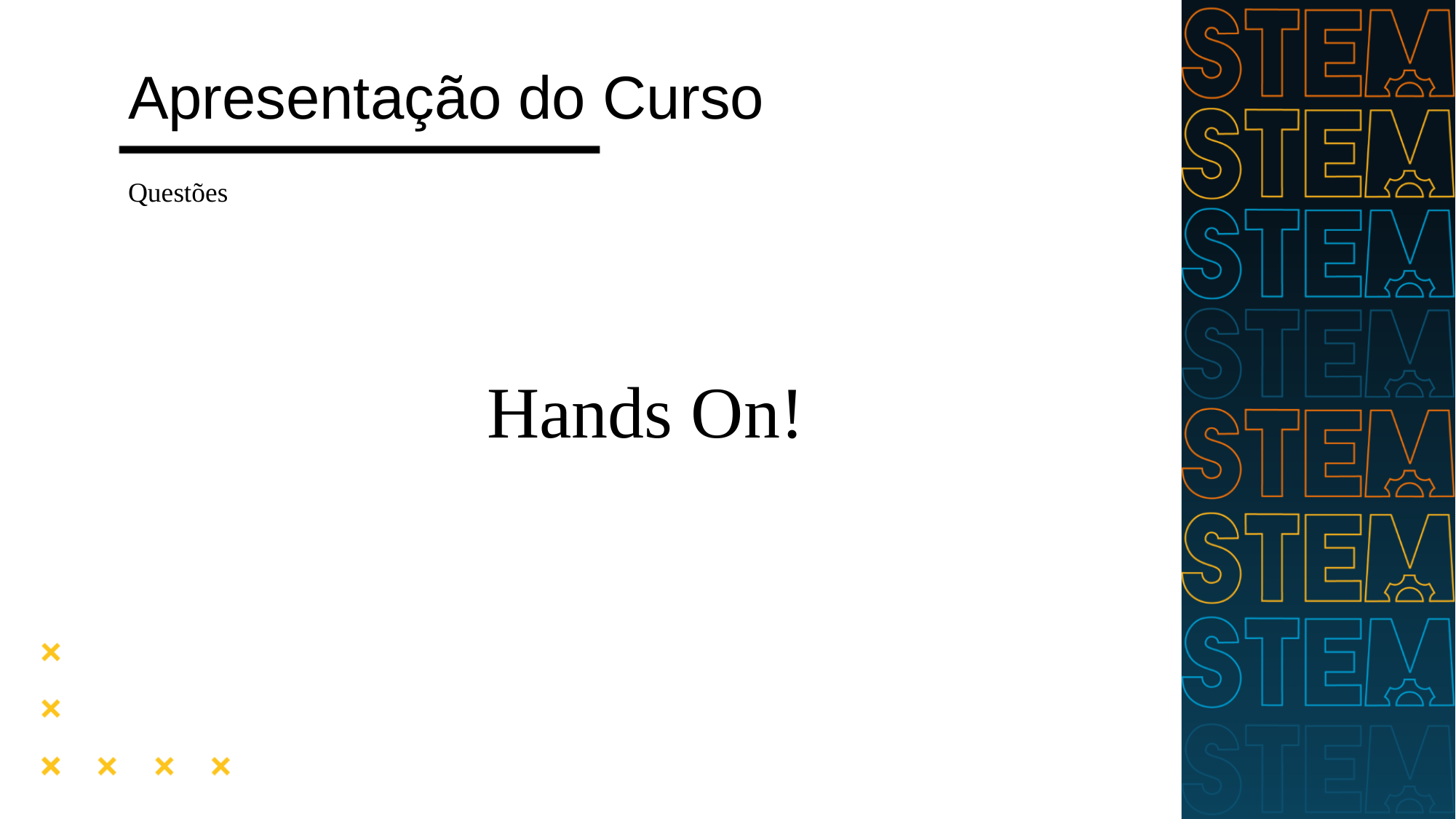

# Apresentação do Curso
Questões
Hands On!